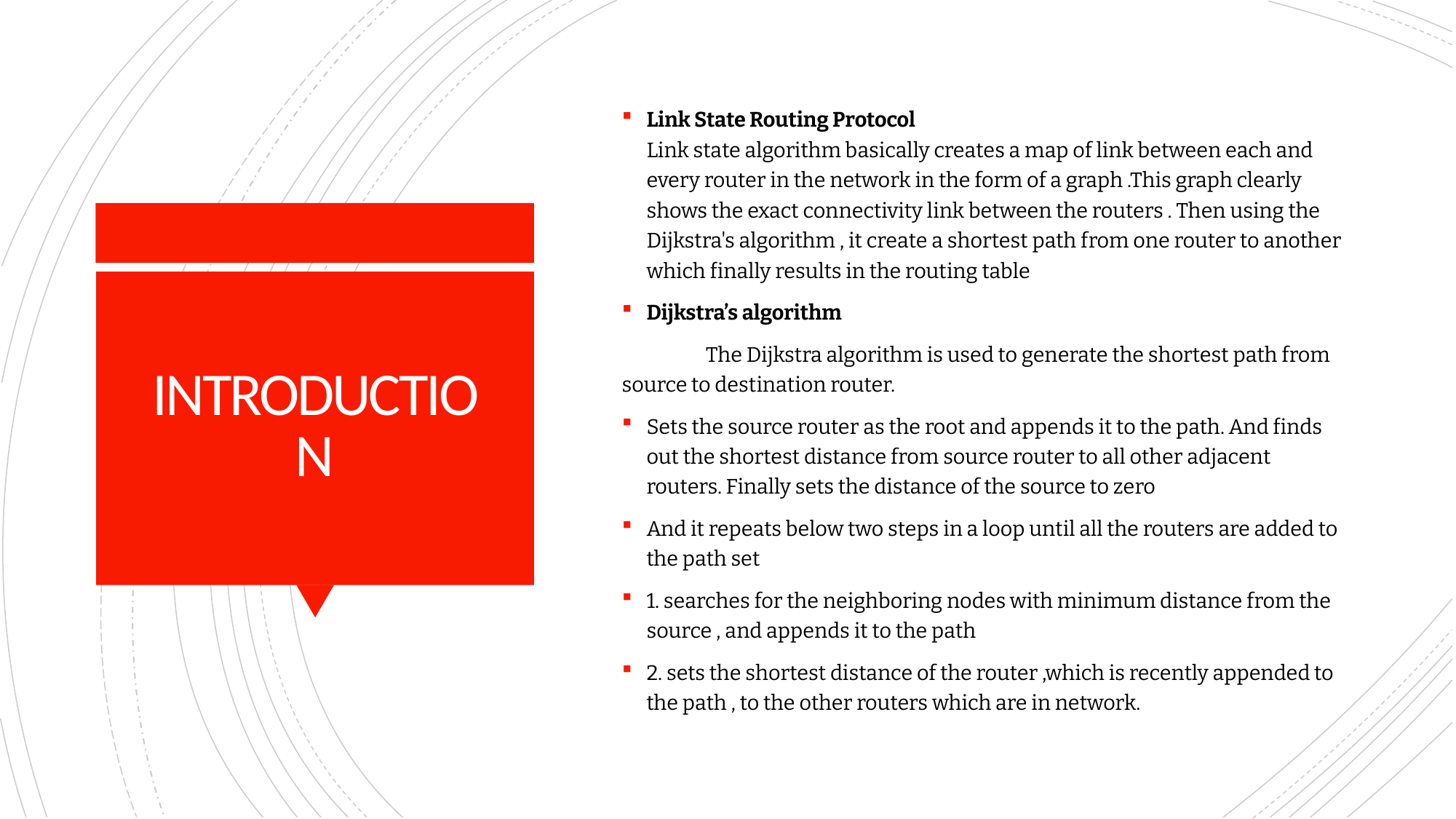

Link State Routing Protocol
Link state algorithm basically creates a map of link between each and every router in the network in the form of a graph .This graph clearly shows the exact connectivity link between the routers . Then using the Dijkstra's algorithm , it create a shortest path from one router to another which finally results in the routing table
Dijkstra’s algorithm
	The Dijkstra algorithm is used to generate the shortest path from source to destination router.
Sets the source router as the root and appends it to the path. And finds out the shortest distance from source router to all other adjacent routers. Finally sets the distance of the source to zero
And it repeats below two steps in a loop until all the routers are added to the path set
1. searches for the neighboring nodes with minimum distance from the source , and appends it to the path
2. sets the shortest distance of the router ,which is recently appended to the path , to the other routers which are in network.

# INTRODUCTION